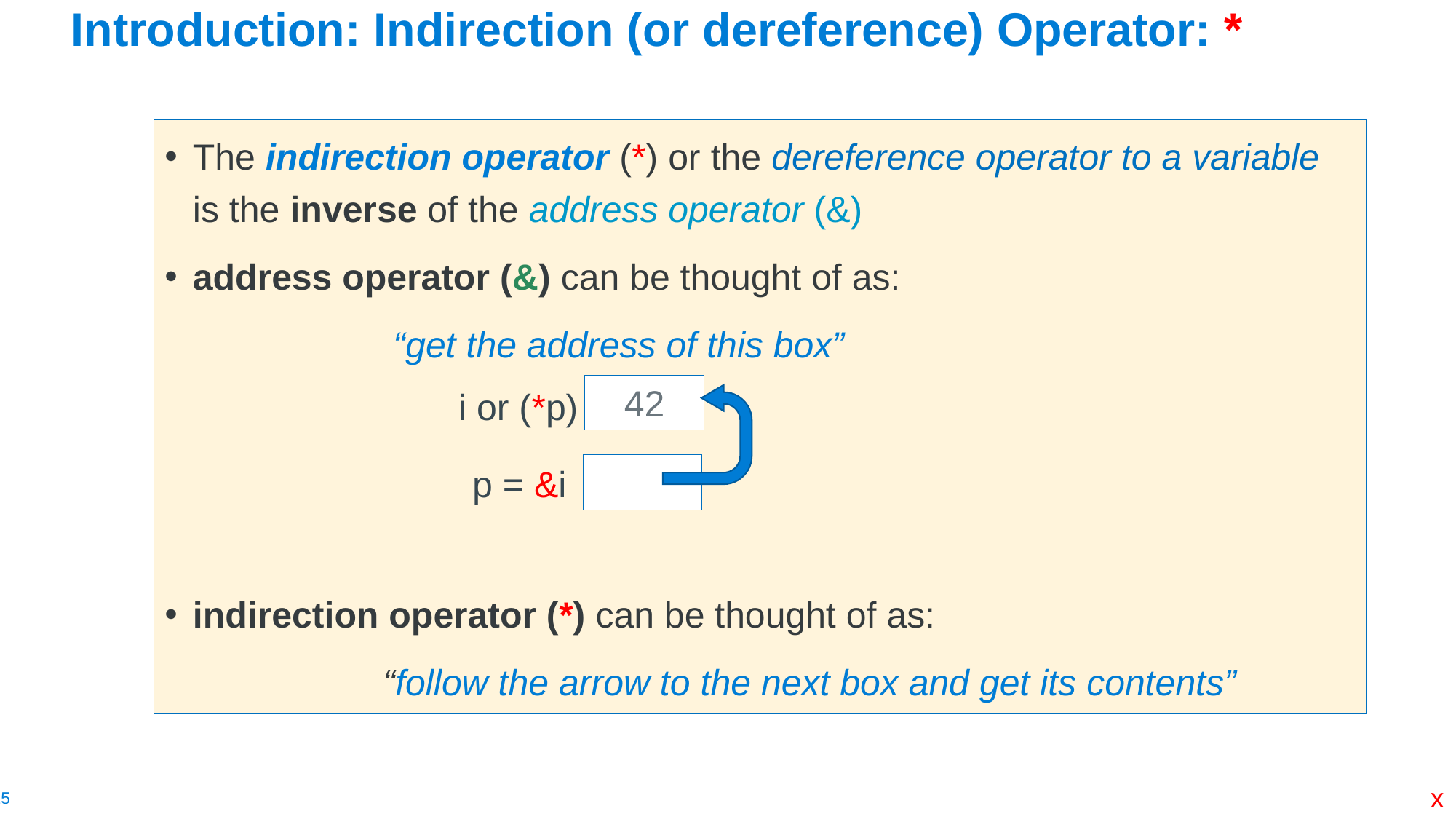

# Introduction: Indirection (or dereference) Operator: *
The indirection operator (*) or the dereference operator to a variable is the inverse of the address operator (&)
address operator (&) can be thought of as:
		 “get the address of this box”

indirection operator (*) can be thought of as:
		“follow the arrow to the next box and get its contents”
42
i or (*p)

p = &i
x